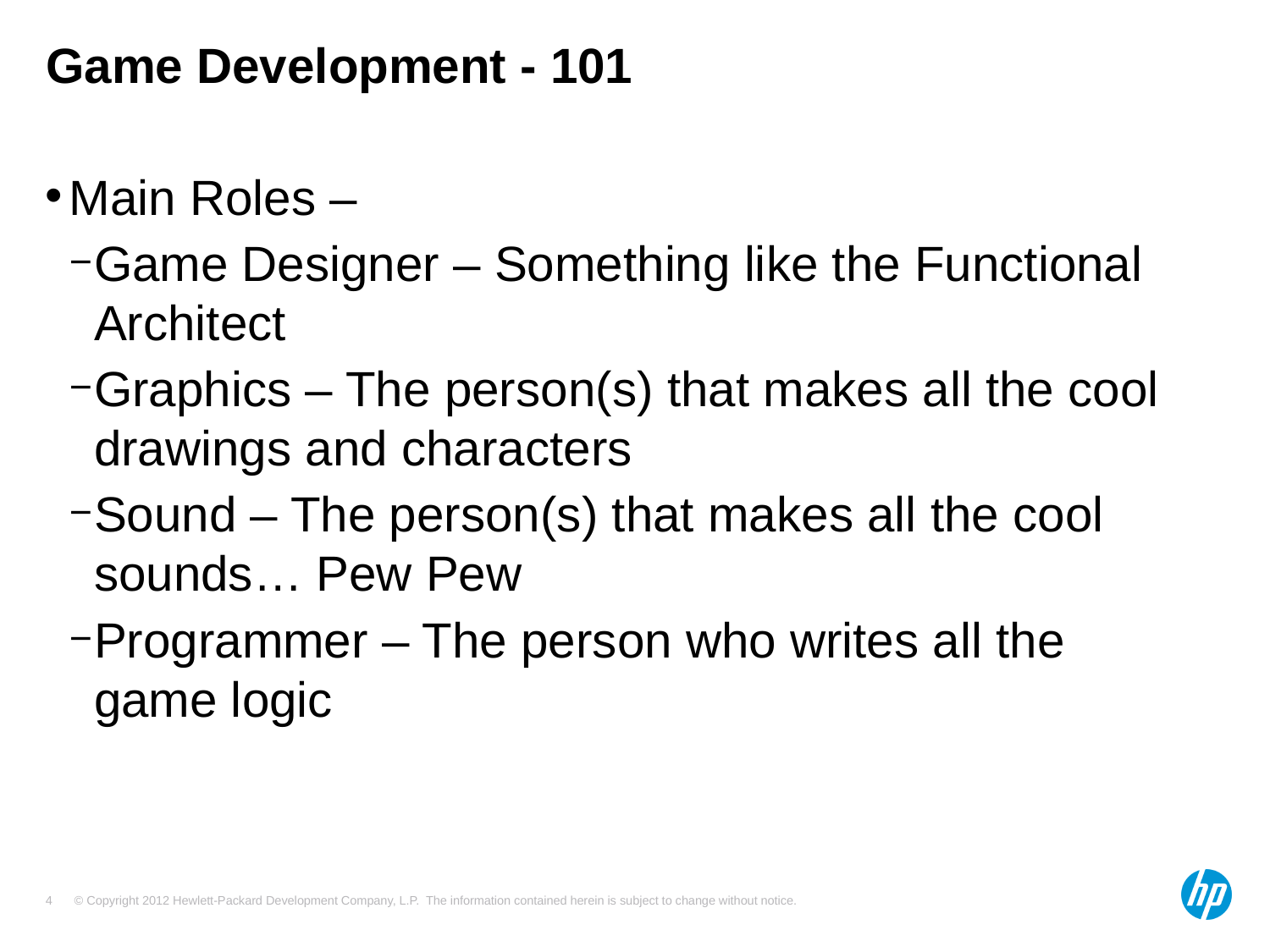

# Game Development - 101

Main Roles –
Game Designer – Something like the Functional Architect
Graphics – The person(s) that makes all the cool drawings and characters
Sound – The person(s) that makes all the cool sounds… Pew Pew
Programmer – The person who writes all the game logic